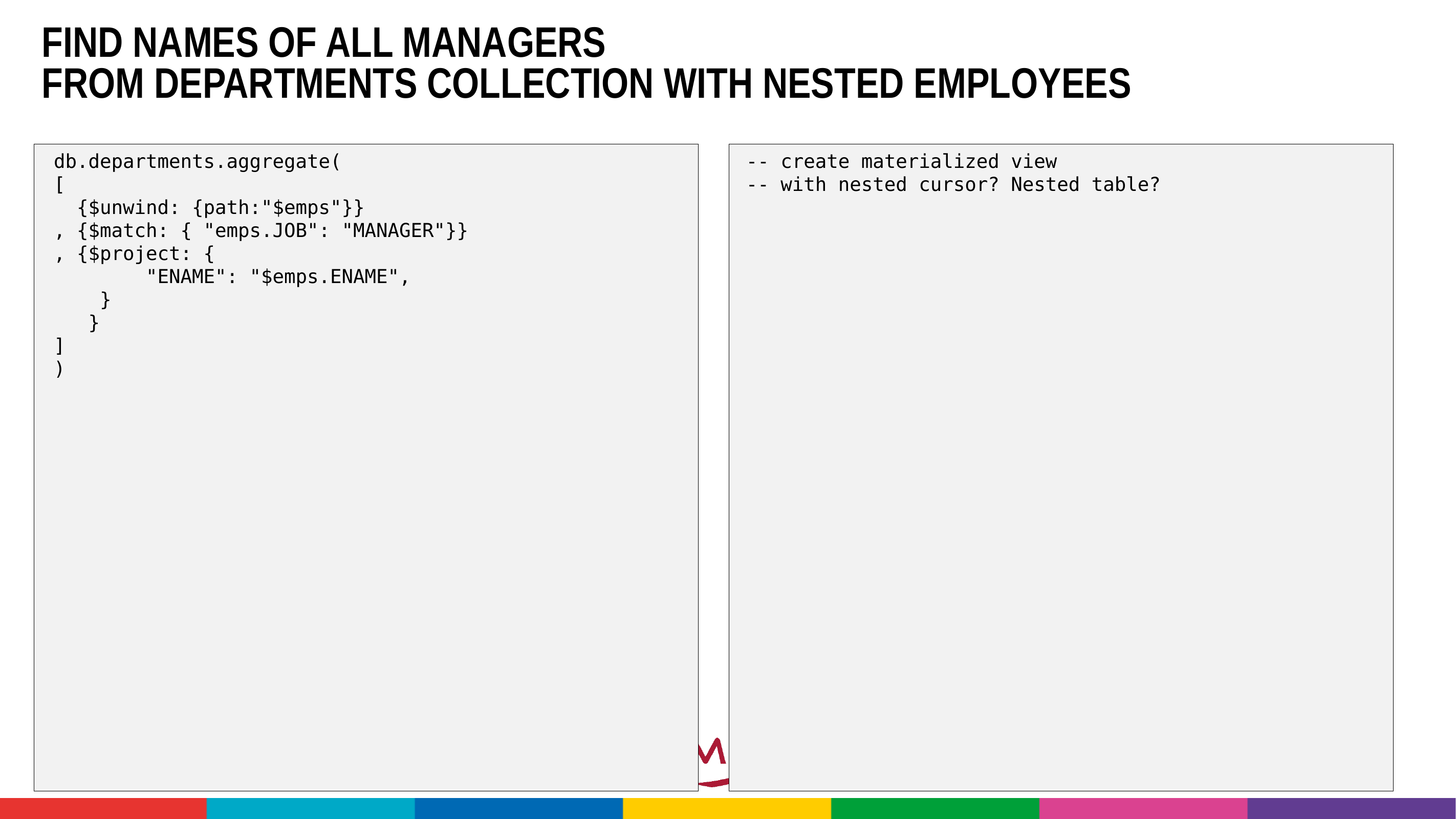

# Find names of all managers from departments collection with nested employees

db.departments.aggregate(
[
  {$unwind: {path:"$emps"}}
, {$match: { "emps.JOB": "MANAGER"}}
, {$project: {
        "ENAME": "$emps.ENAME",
    }
   }
]
)
-- create materialized view
-- with nested cursor? Nested table?